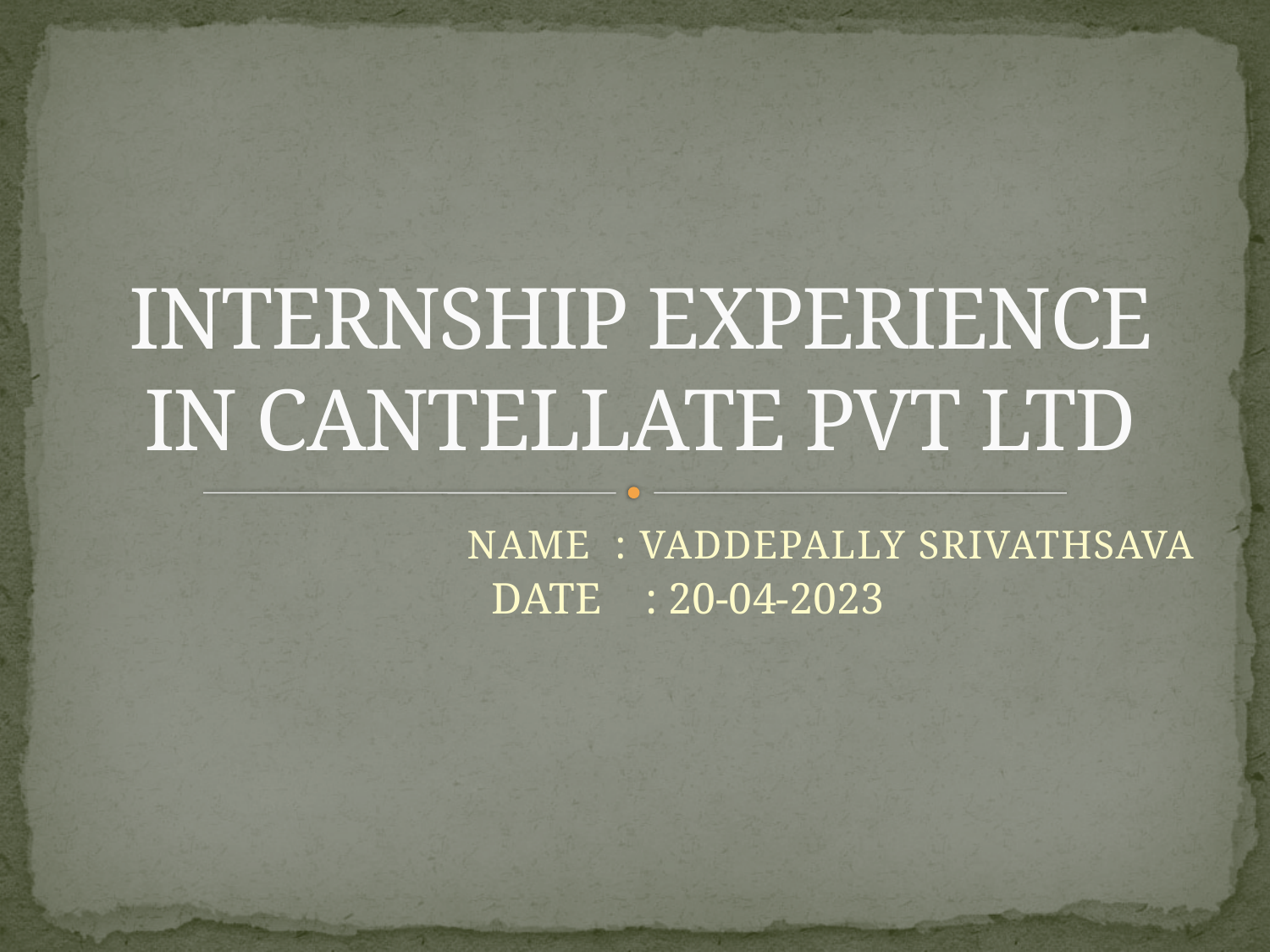

# INTERNSHIP EXPERIENCE IN CANTELLATE PVT LTD
			NAME  : VADDEPALLY SRIVATHSAVA
                                DATE    : 20-04-2023